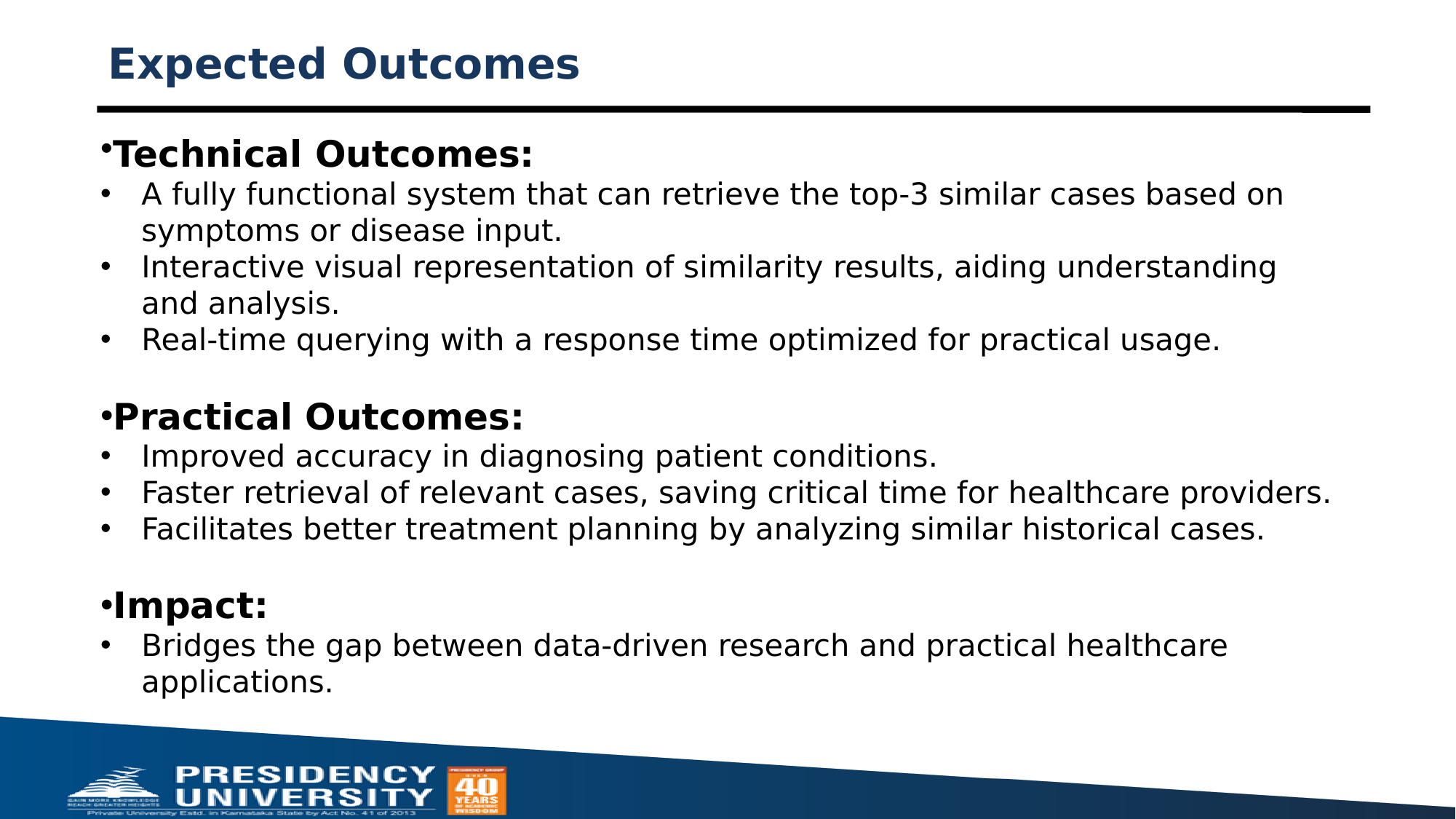

# Expected Outcomes
Technical Outcomes:
A fully functional system that can retrieve the top-3 similar cases based on symptoms or disease input.
Interactive visual representation of similarity results, aiding understanding and analysis.
Real-time querying with a response time optimized for practical usage.

Practical Outcomes:
Improved accuracy in diagnosing patient conditions.
Faster retrieval of relevant cases, saving critical time for healthcare providers.
Facilitates better treatment planning by analyzing similar historical cases.

Impact:
Bridges the gap between data-driven research and practical healthcare applications.